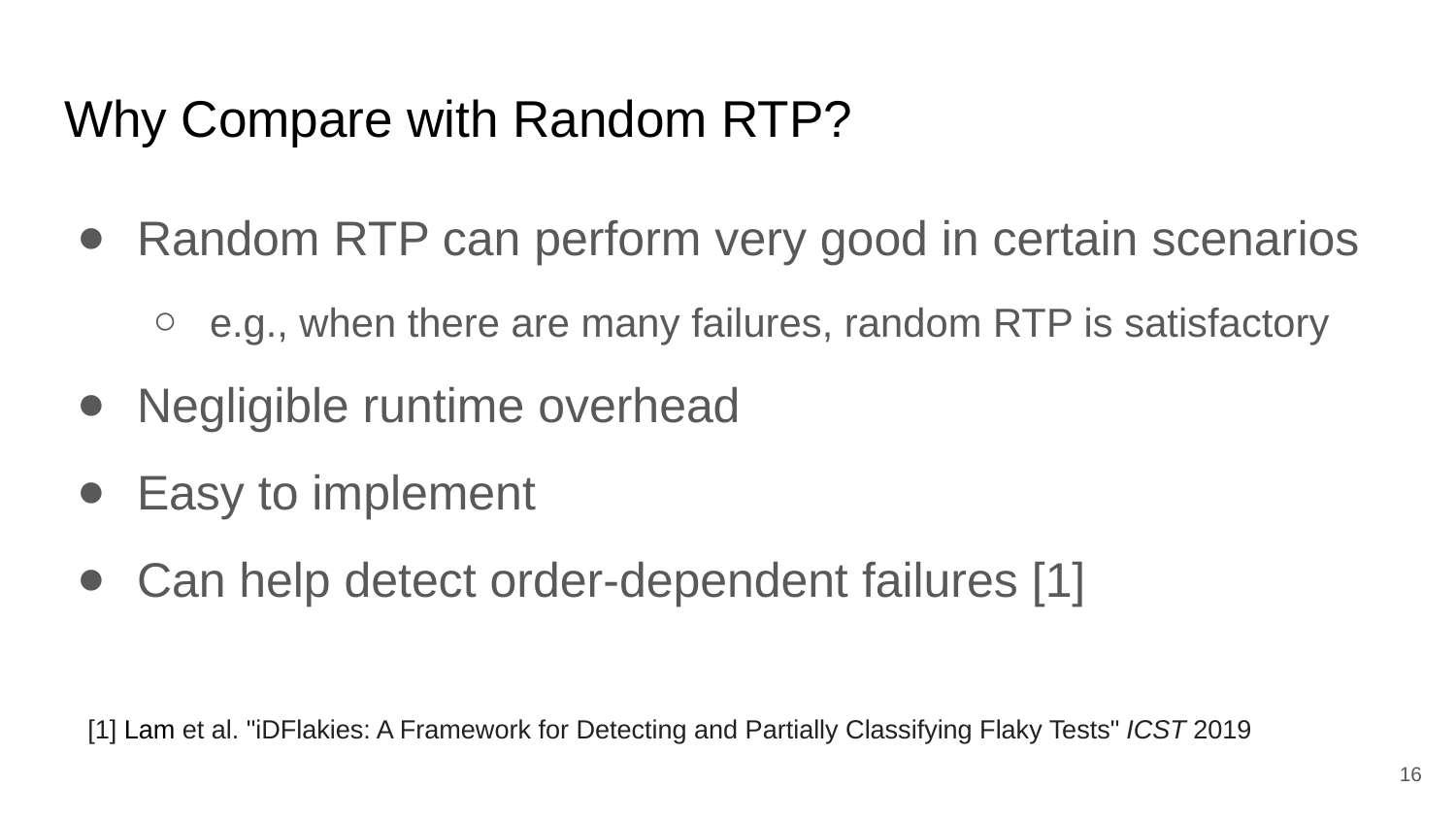

# Why Compare with Random RTP?
Random RTP can perform very good in certain scenarios
e.g., when there are many failures, random RTP is satisfactory
Negligible runtime overhead
Easy to implement
Can help detect order-dependent failures [1]
[1] Lam et al. "iDFlakies: A Framework for Detecting and Partially Classifying Flaky Tests" ICST 2019

16